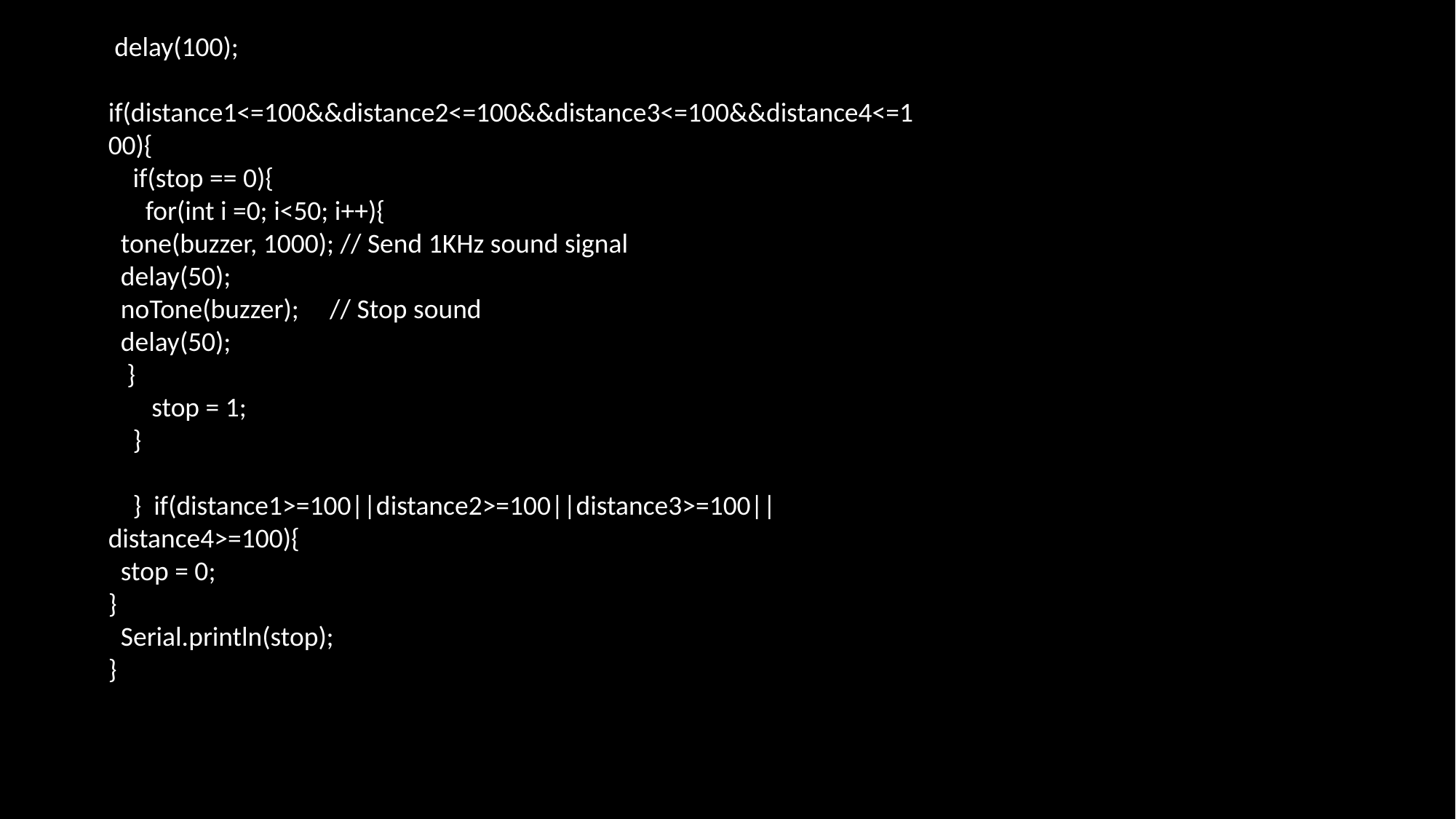

delay(100);
  if(distance1<=100&&distance2<=100&&distance3<=100&&distance4<=100){
    if(stop == 0){
      for(int i =0; i<50; i++){
  tone(buzzer, 1000); // Send 1KHz sound signal
  delay(50);
  noTone(buzzer);     // Stop sound
  delay(50);
   }
       stop = 1;
    }

    }  if(distance1>=100||distance2>=100||distance3>=100||distance4>=100){
  stop = 0;
}
  Serial.println(stop);
}